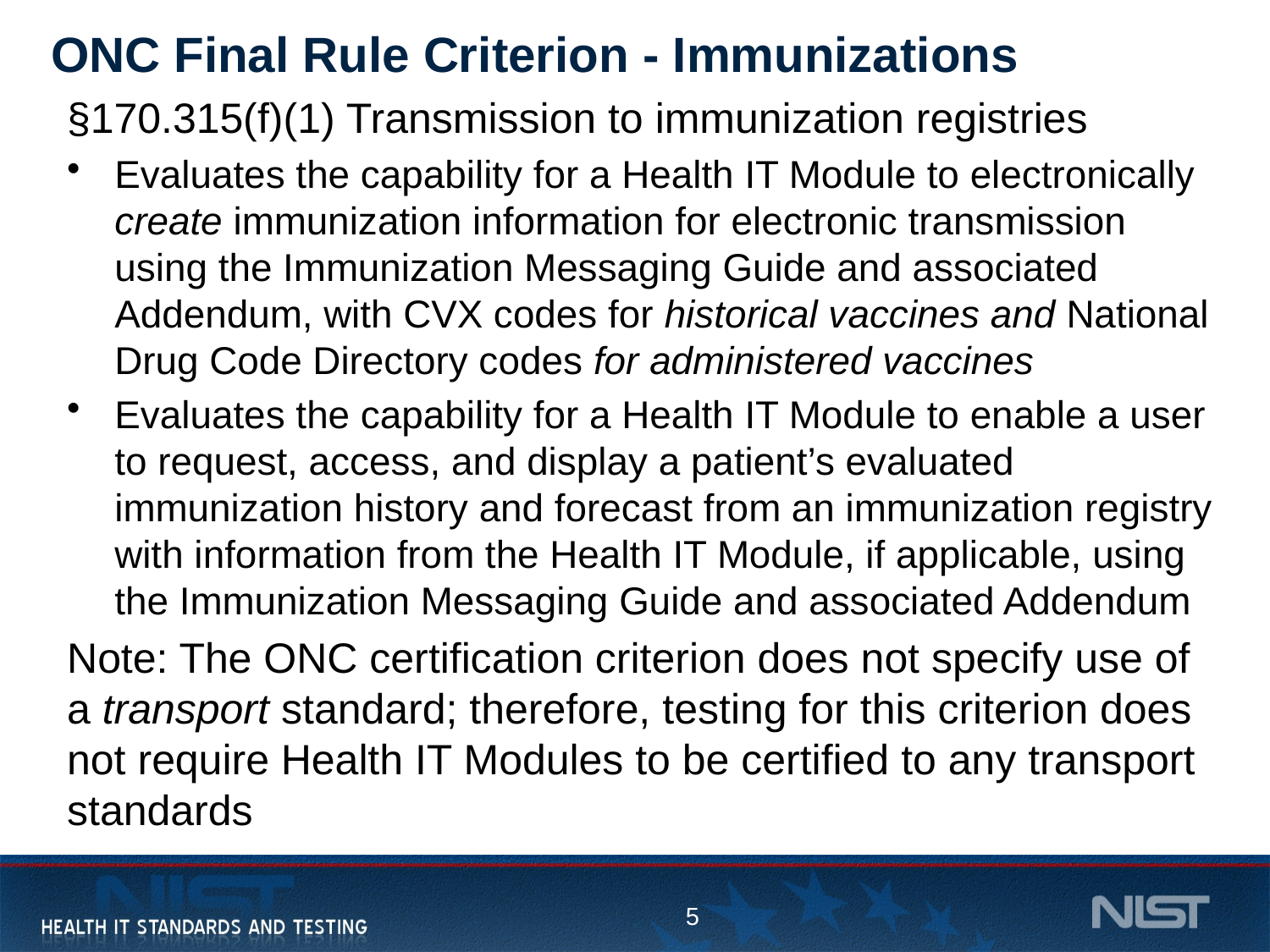

# ONC Final Rule Criterion - Immunizations
§170.315(f)(1) Transmission to immunization registries
Evaluates the capability for a Health IT Module to electronically create immunization information for electronic transmission using the Immunization Messaging Guide and associated Addendum, with CVX codes for historical vaccines and National Drug Code Directory codes for administered vaccines
Evaluates the capability for a Health IT Module to enable a user to request, access, and display a patient’s evaluated immunization history and forecast from an immunization registry with information from the Health IT Module, if applicable, using the Immunization Messaging Guide and associated Addendum
Note: The ONC certification criterion does not specify use of a transport standard; therefore, testing for this criterion does not require Health IT Modules to be certified to any transport standards
5